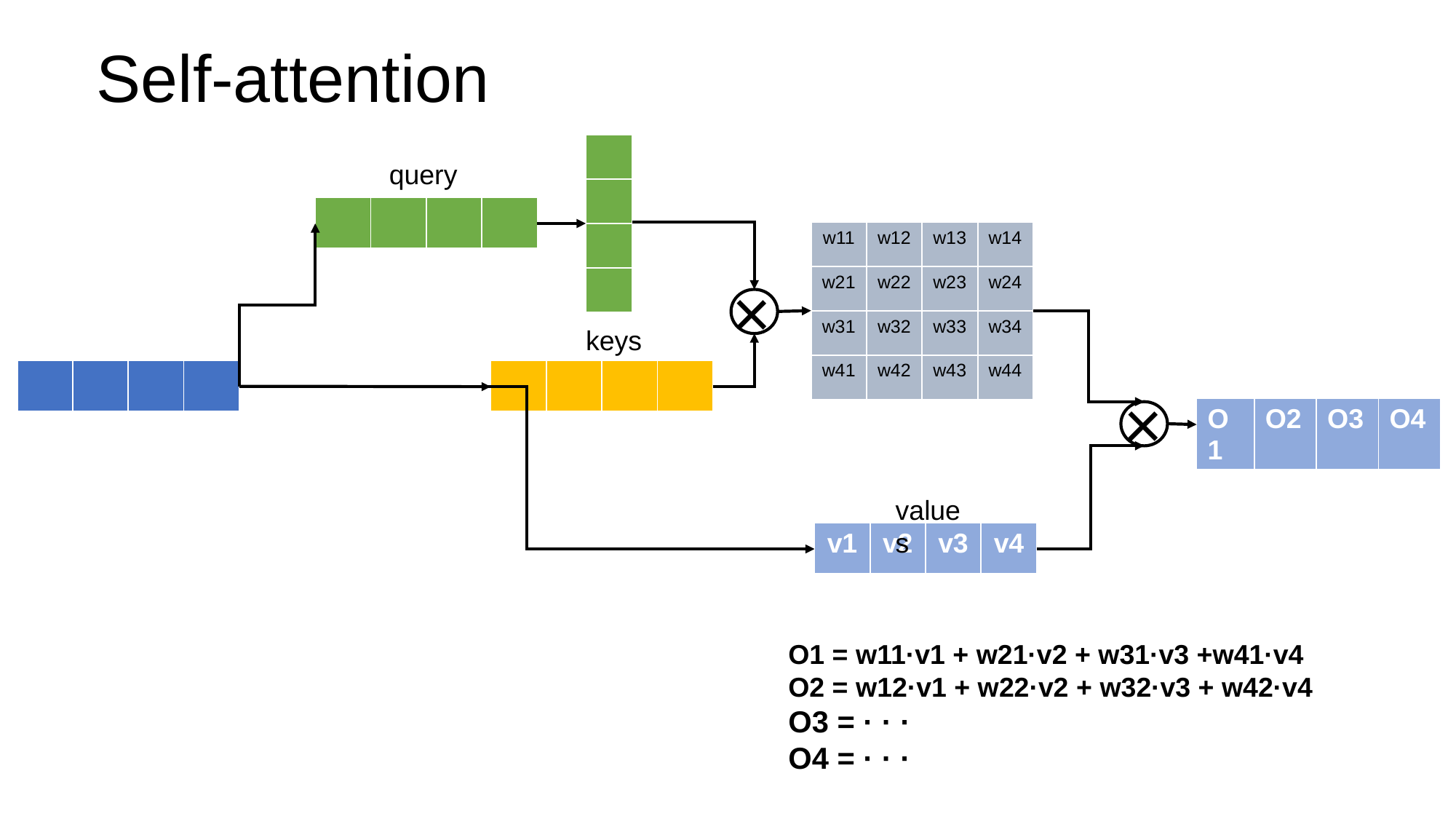

# Self-attention
|  |
| --- |
|  |
|  |
|  |
query
|  |  |  |  |
| --- | --- | --- | --- |
| w11 | w12 | w13 | w14 |
| --- | --- | --- | --- |
| w21 | w22 | w23 | w24 |
| w31 | w32 | w33 | w34 |
| w41 | w42 | w43 | w44 |
×

keys
|  |  |  |  |
| --- | --- | --- | --- |
|  |  |  |  |
| --- | --- | --- | --- |
×
| O1 | O2 | O3 | O4 |
| --- | --- | --- | --- |

values
| v1 | v2 | v3 | v4 |
| --- | --- | --- | --- |
O1 = w11·v1 + w21·v2 + w31·v3 +w41·v4
O2 = w12·v1 + w22·v2 + w32·v3 + w42·v4
O3 = · · ·
O4 = · · ·